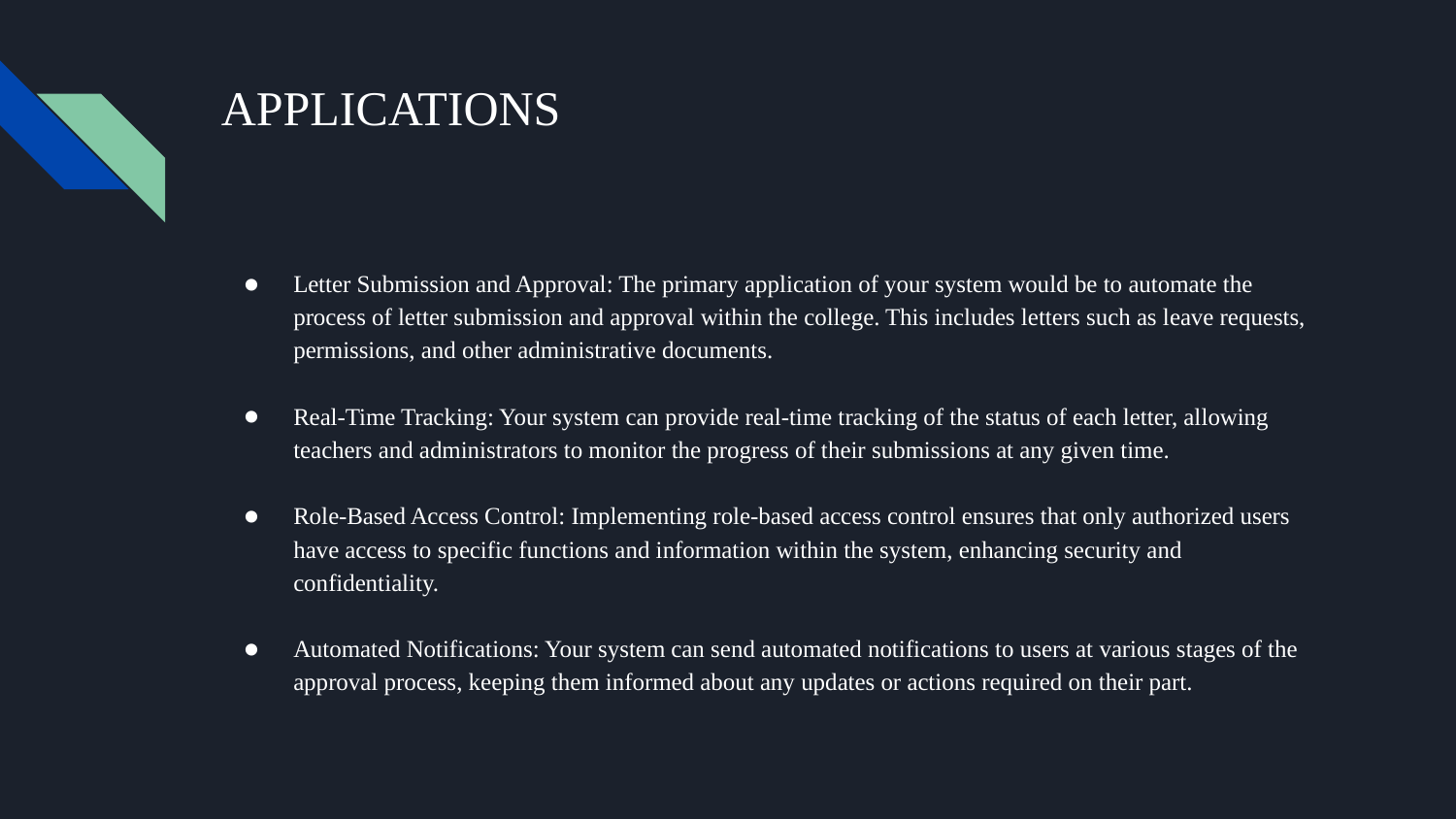

# APPLICATIONS
Letter Submission and Approval: The primary application of your system would be to automate the process of letter submission and approval within the college. This includes letters such as leave requests, permissions, and other administrative documents.

Real-Time Tracking: Your system can provide real-time tracking of the status of each letter, allowing teachers and administrators to monitor the progress of their submissions at any given time.

Role-Based Access Control: Implementing role-based access control ensures that only authorized users have access to specific functions and information within the system, enhancing security and confidentiality.

Automated Notifications: Your system can send automated notifications to users at various stages of the approval process, keeping them informed about any updates or actions required on their part.